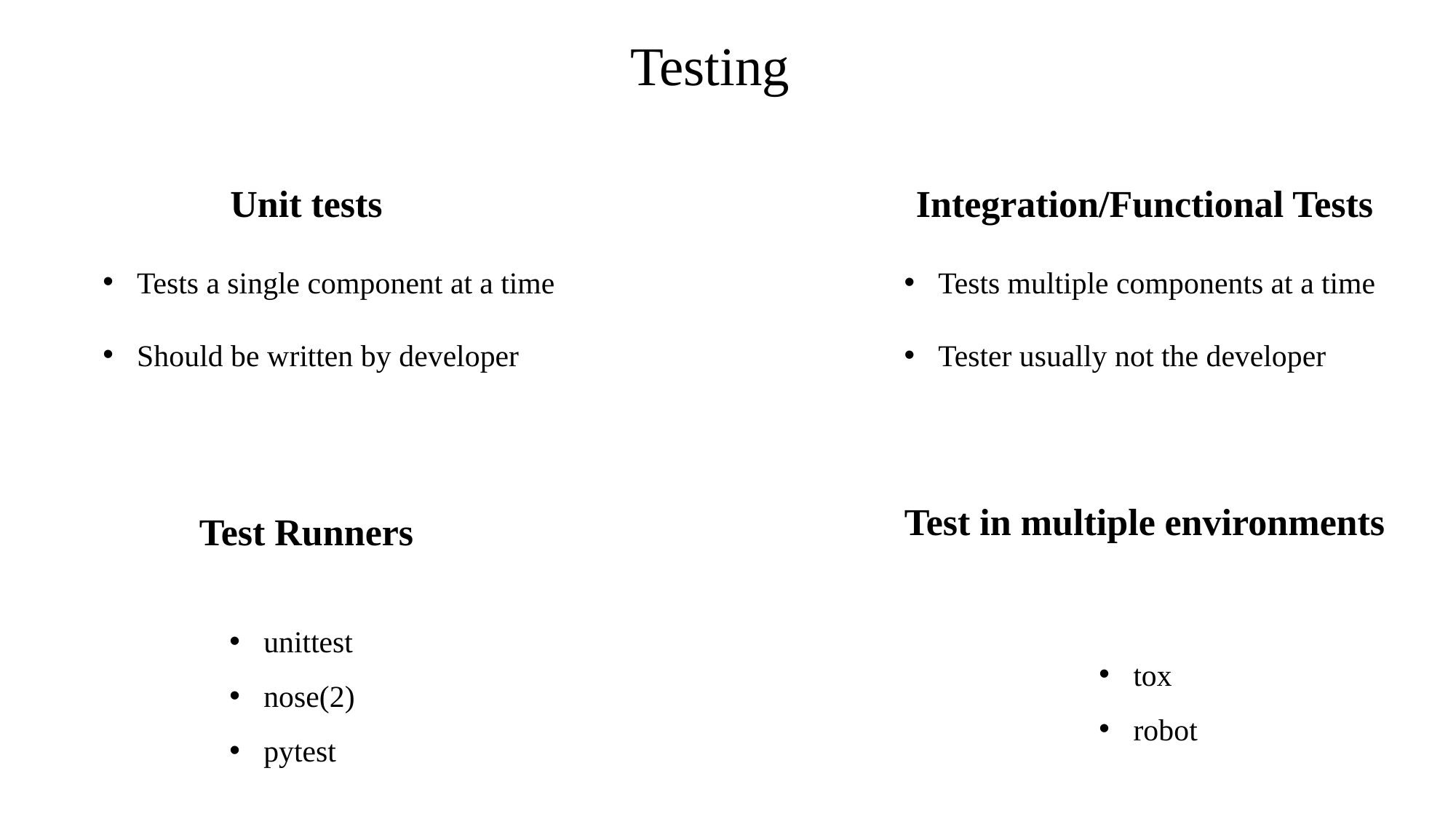

Testing
Unit tests
Integration/Functional Tests
Tests a single component at a time

Should be written by developer
Tests multiple components at a time

Tester usually not the developer
Test in multiple environments
Test Runners
unittest
nose(2)
pytest
tox
robot